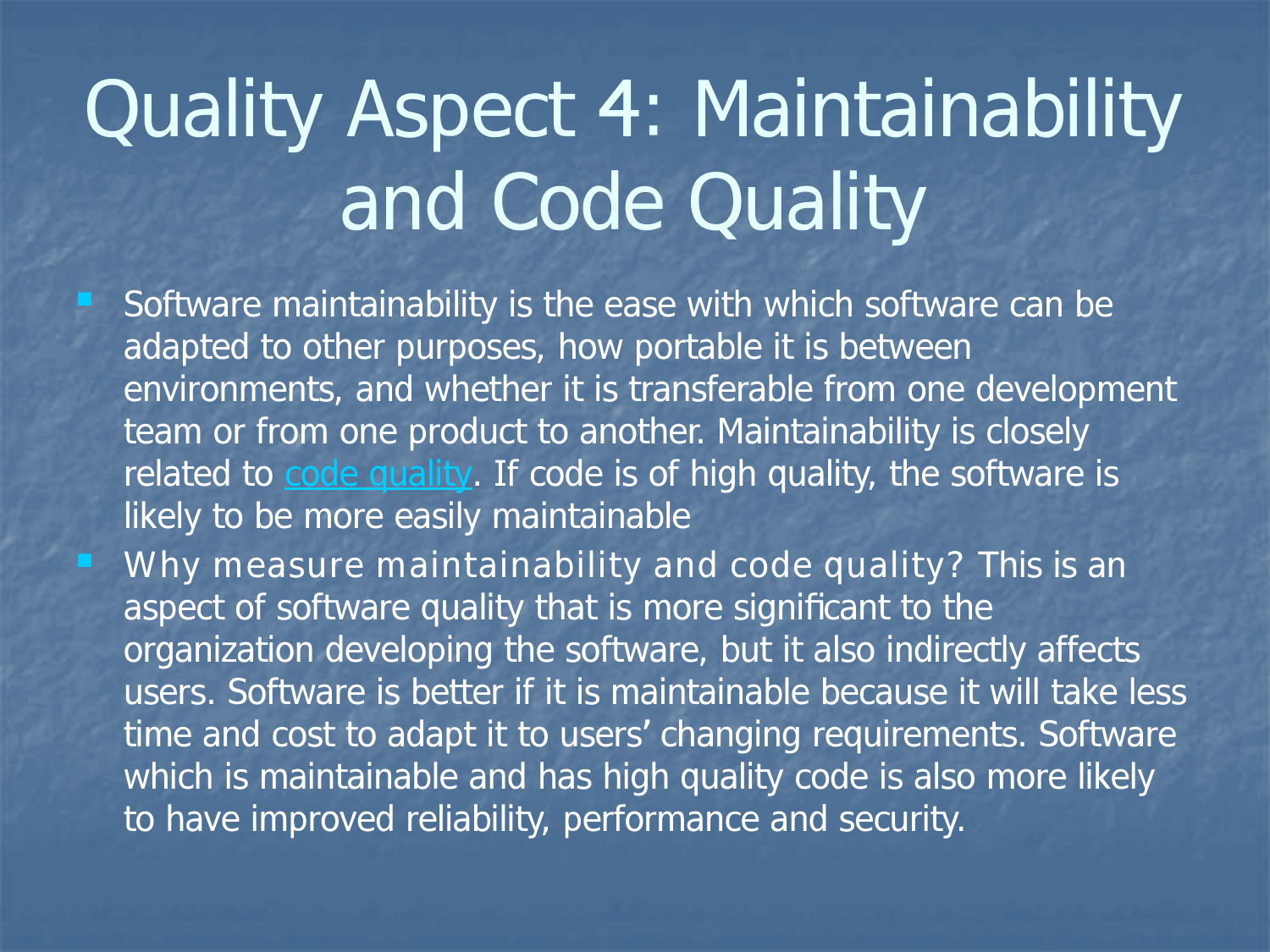

# Quality Aspect 4: Maintainability and Code Quality
Software maintainability is the ease with which software can be adapted to other purposes, how portable it is between environments, and whether it is transferable from one development team or from one product to another. Maintainability is closely related to code quality. If code is of high quality, the software is likely to be more easily maintainable
Why measure maintainability and code quality? This is an aspect of software quality that is more significant to the organization developing the software, but it also indirectly affects users. Software is better if it is maintainable because it will take less time and cost to adapt it to users’ changing requirements. Software which is maintainable and has high quality code is also more likely to have improved reliability, performance and security.